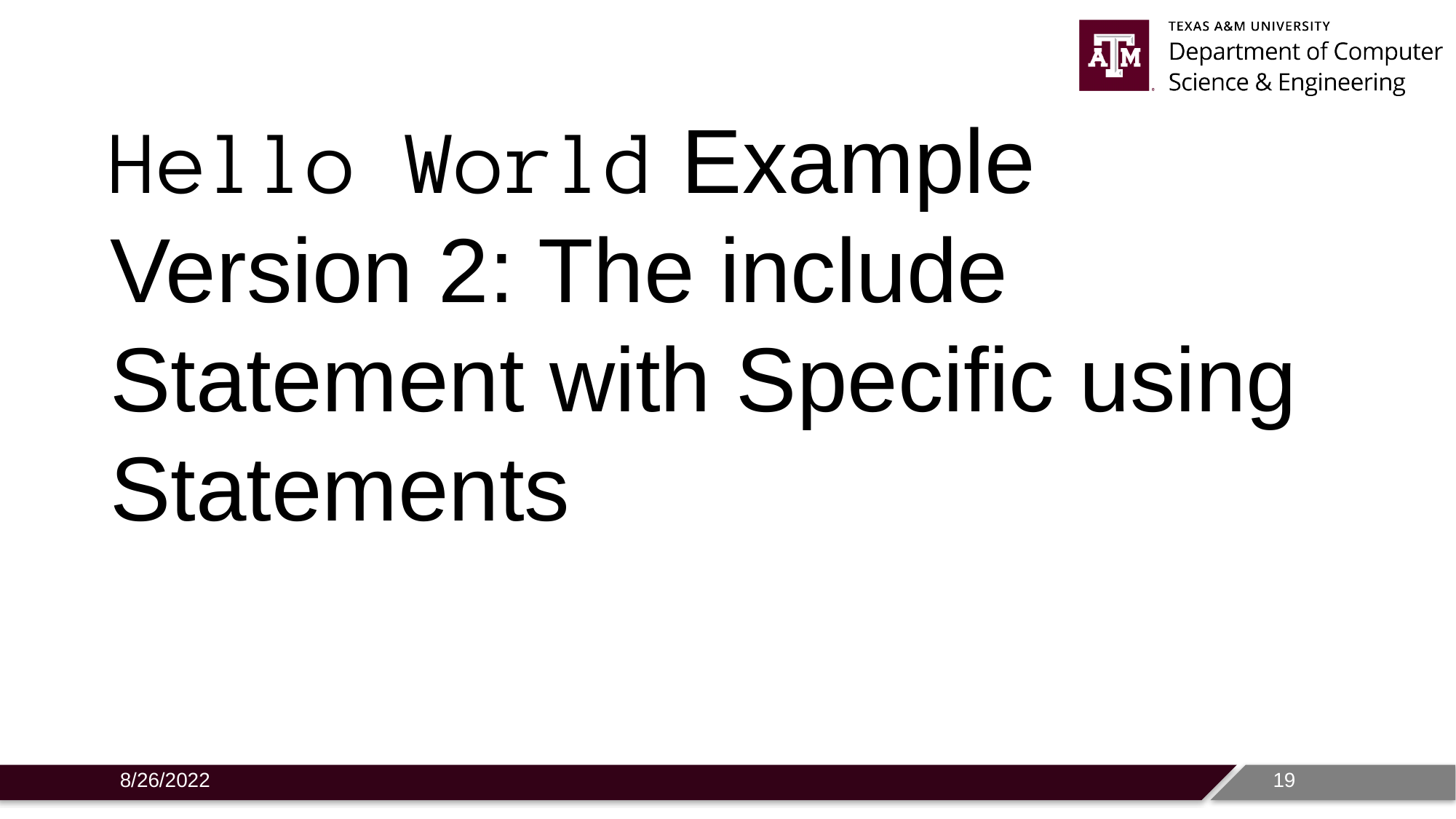

# Hello World Example Version 2: The include Statement with Specific using Statements